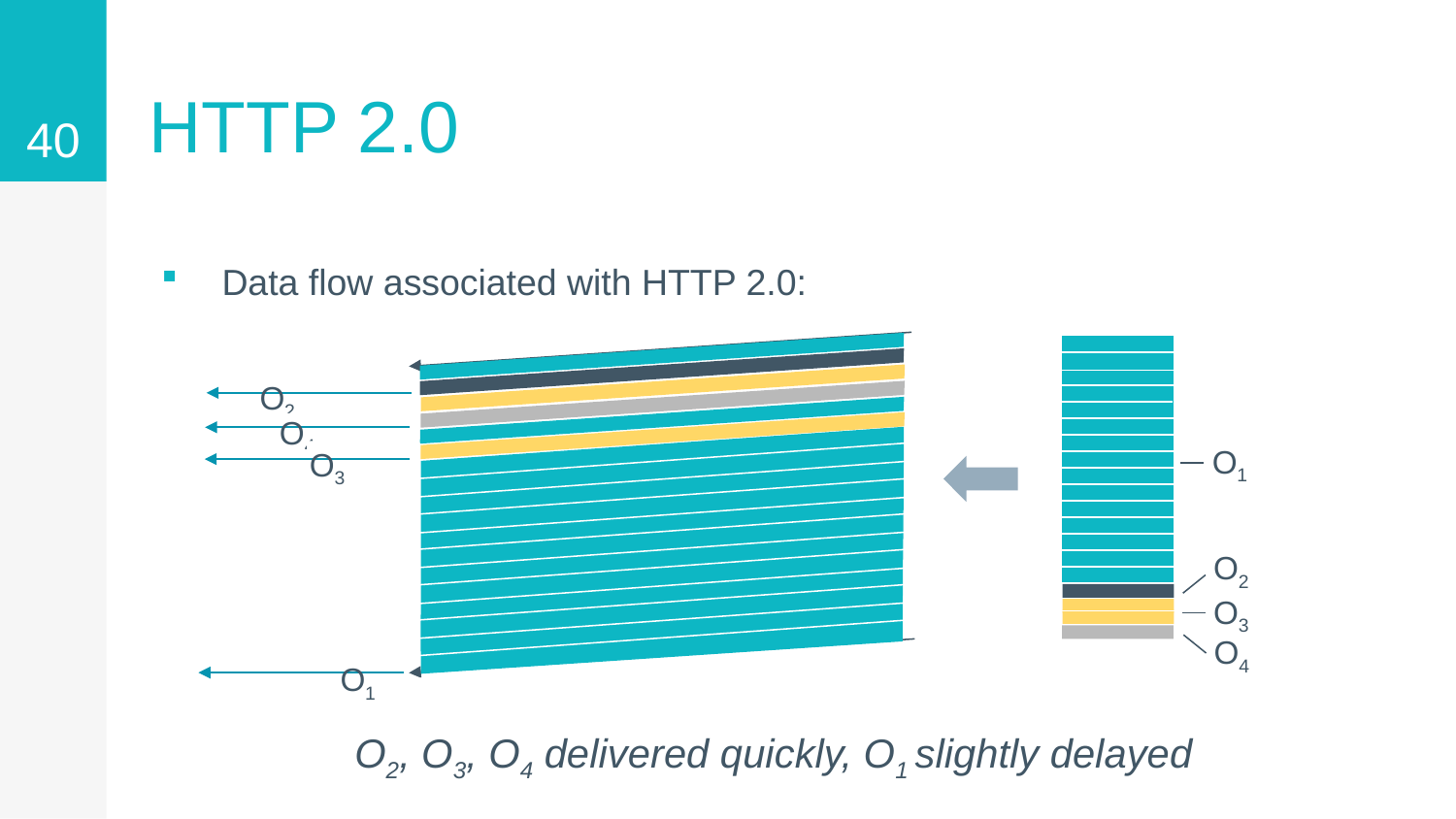

40
# HTTP 2.0
Data flow associated with HTTP 2.0:

O2

O4

O1
O3

O2

O3

O4
O1

O2, O3, O4 delivered quickly, O1 slightly delayed